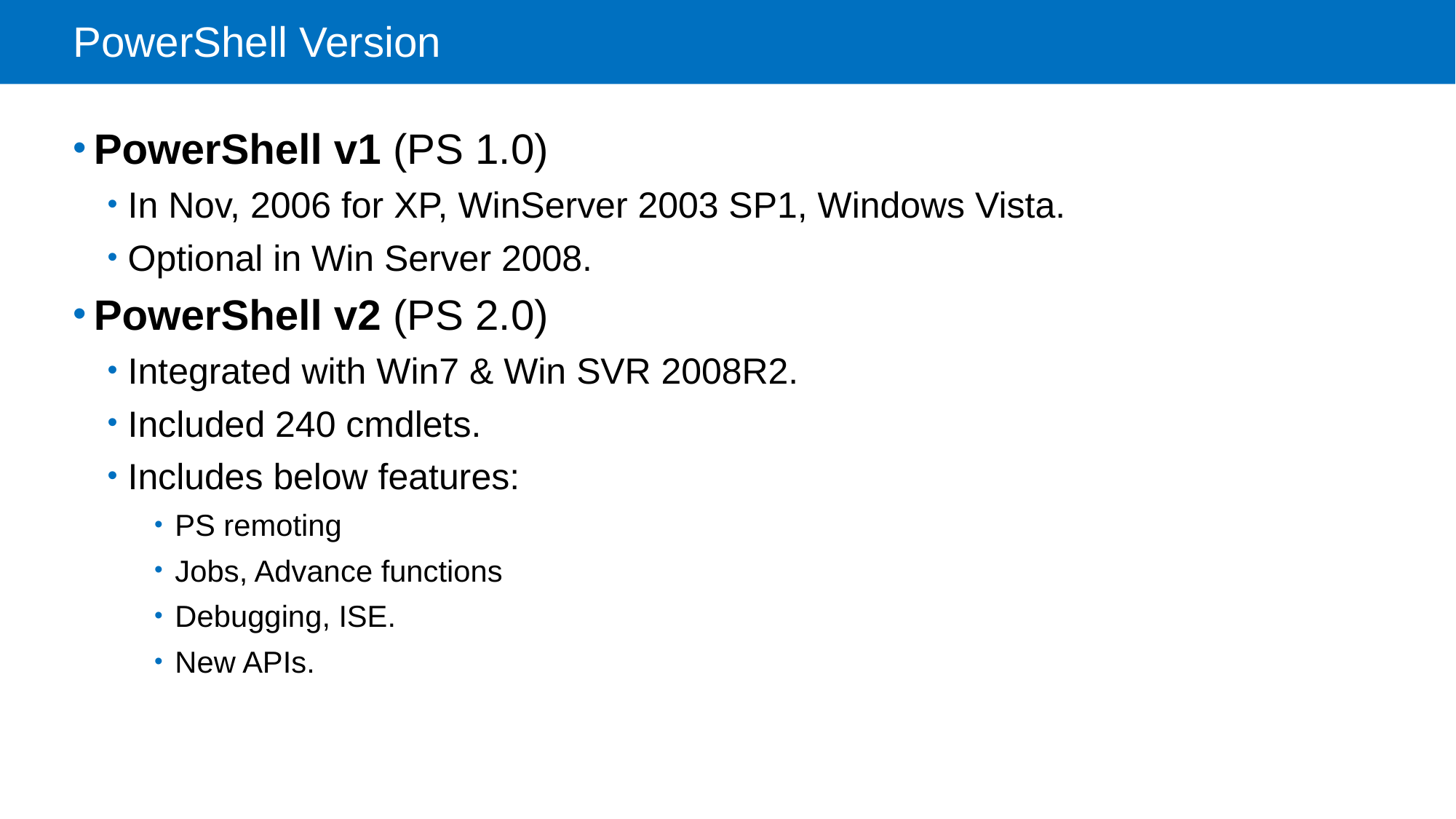

# PowerShell Version
PowerShell v1 (PS 1.0)
In Nov, 2006 for XP, WinServer 2003 SP1, Windows Vista.
Optional in Win Server 2008.
PowerShell v2 (PS 2.0)
Integrated with Win7 & Win SVR 2008R2.
Included 240 cmdlets.
Includes below features:
PS remoting
Jobs, Advance functions
Debugging, ISE.
New APIs.